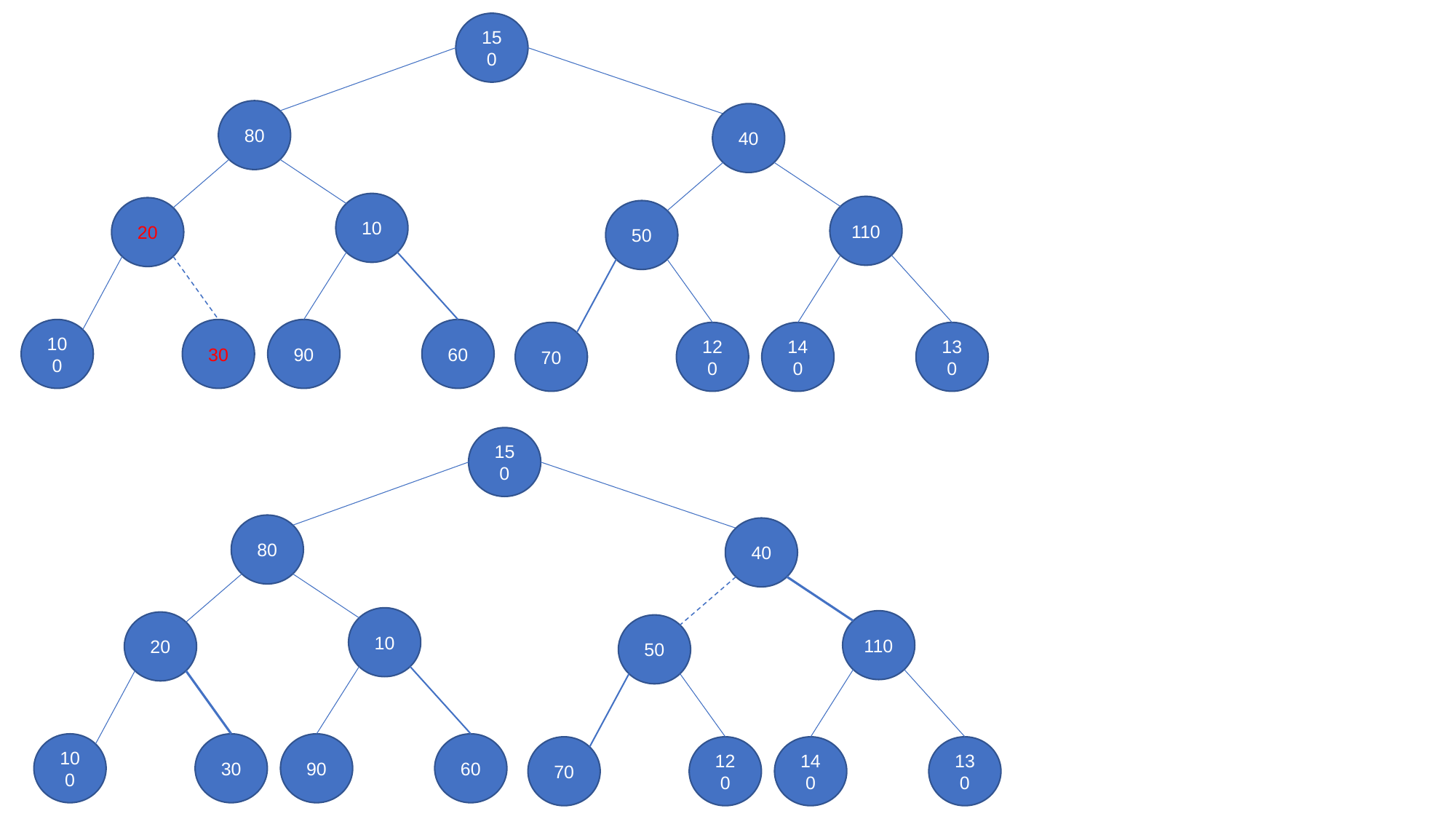

150
80
40
10
110
20
50
100
30
90
60
70
120
140
130
150
80
40
10
110
20
50
100
30
90
60
70
120
140
130